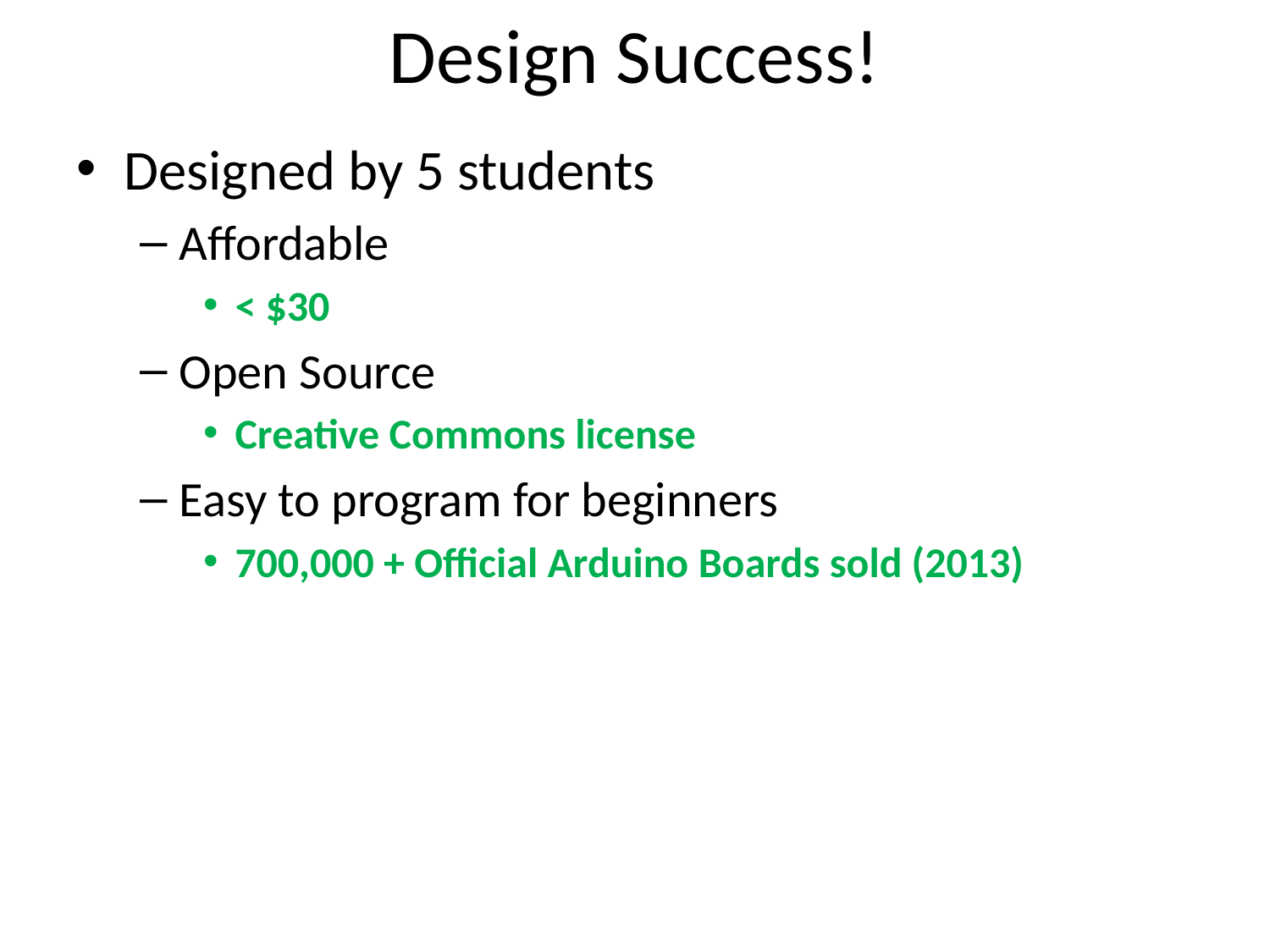

# Design Success!
Designed by 5 students
Affordable
< $30
Open Source
Creative Commons license
Easy to program for beginners
700,000 + Official Arduino Boards sold (2013)